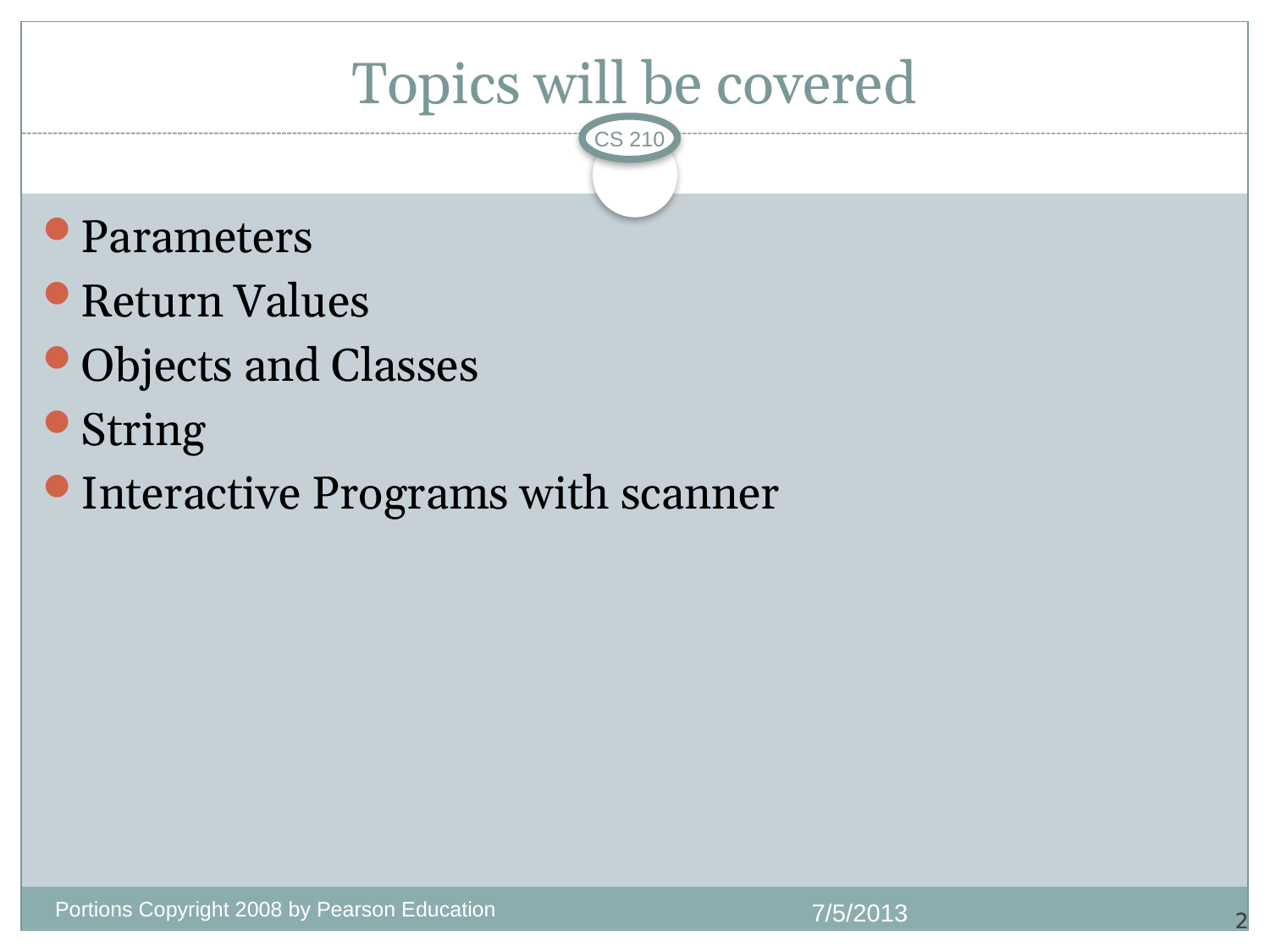

# Topics will be covered
CS 210
Parameters
Return Values
Objects and Classes
String
Interactive Programs with scanner

Portions Copyright 2008 by Pearson Education
7/5/2013